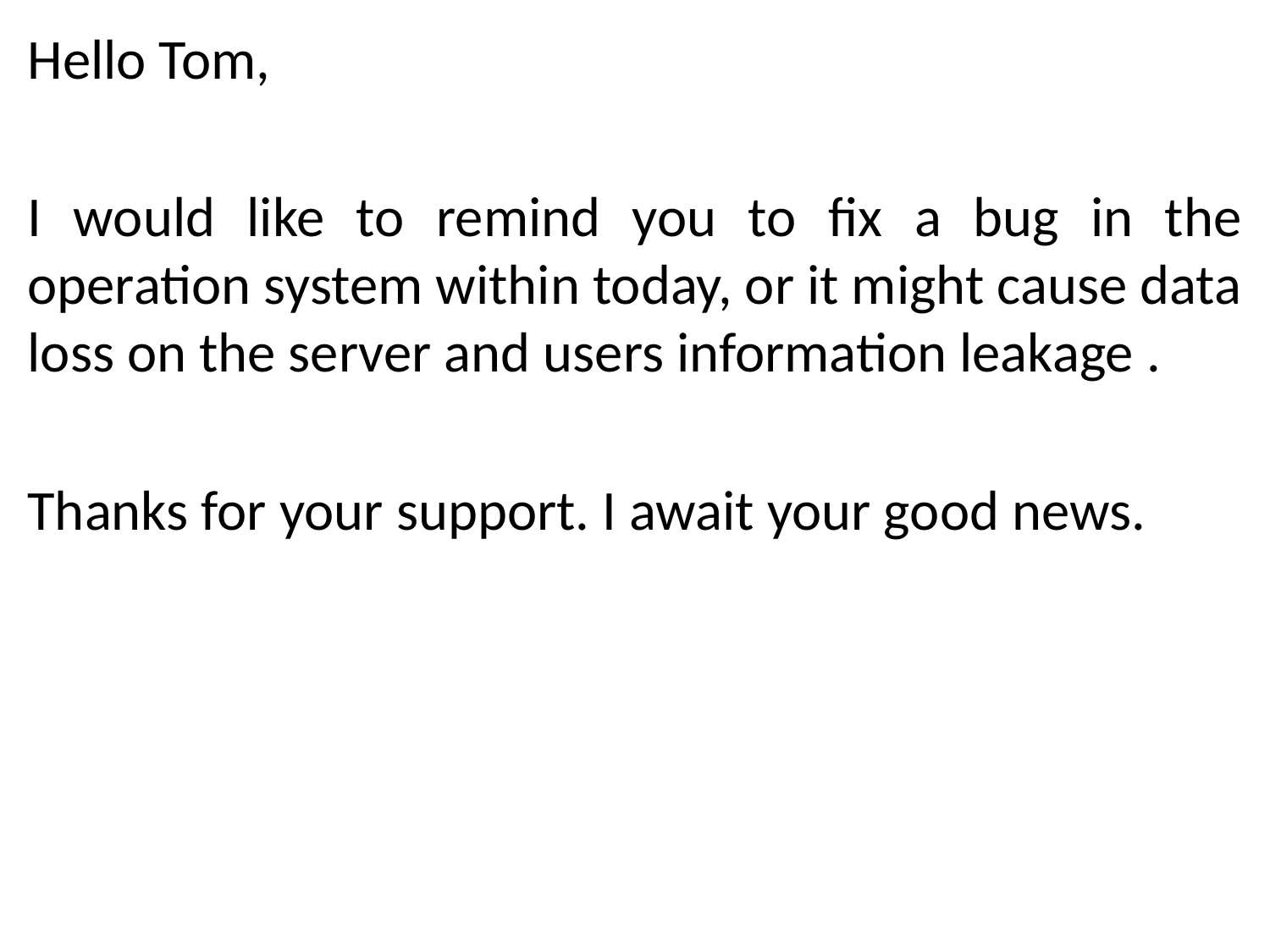

Hello Tom,

I would like to remind you to fix a bug in the operation system within today, or it might cause data loss on the server and users information leakage .

Thanks for your support. I await your good news.